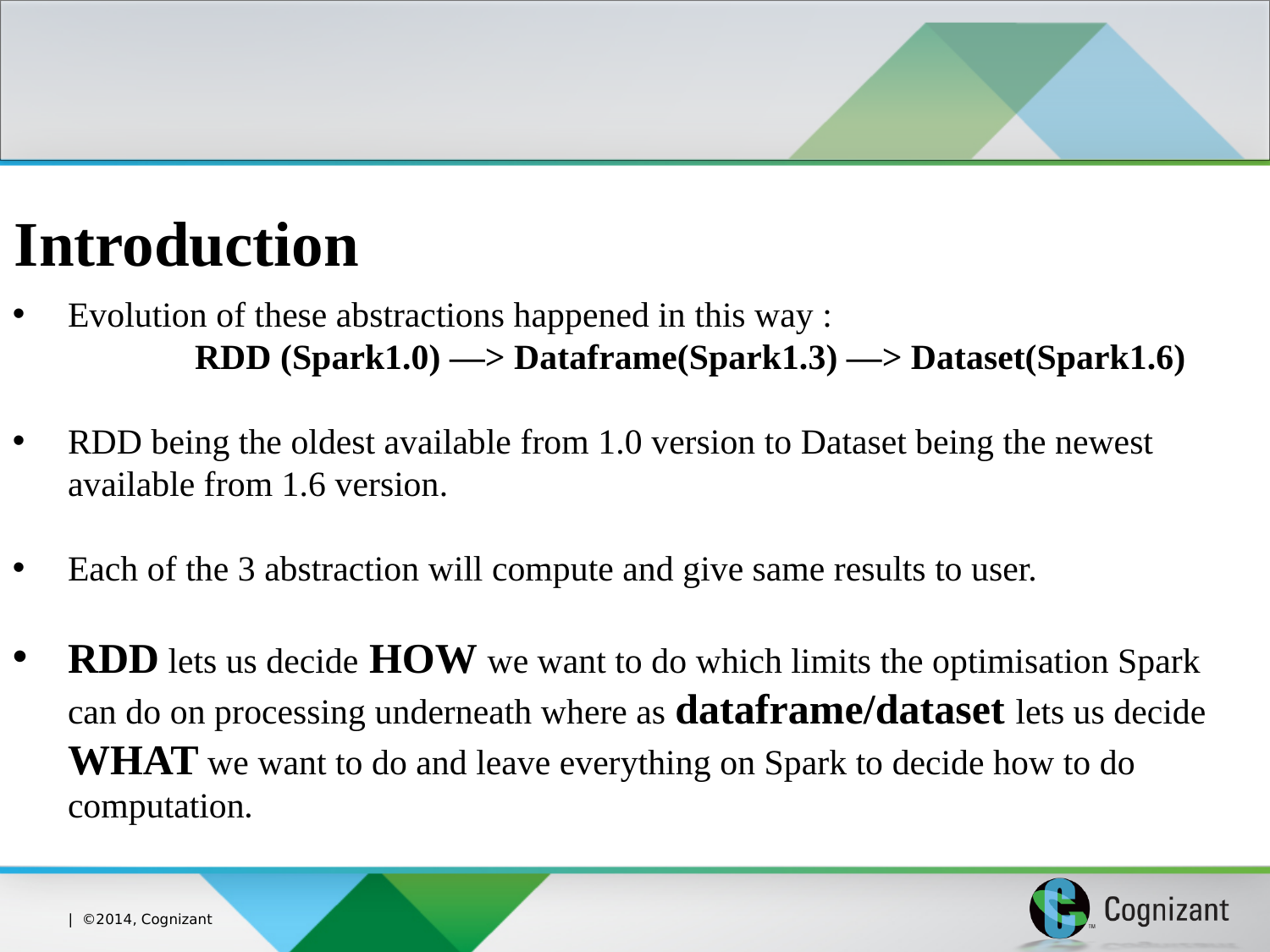

Introduction
Evolution of these abstractions happened in this way :
		RDD (Spark1.0) —> Dataframe(Spark1.3) —> Dataset(Spark1.6)

RDD being the oldest available from 1.0 version to Dataset being the newest available from 1.6 version.

Each of the 3 abstraction will compute and give same results to user.

RDD lets us decide HOW we want to do which limits the optimisation Spark can do on processing underneath where as dataframe/dataset lets us decide WHAT we want to do and leave everything on Spark to decide how to do computation.